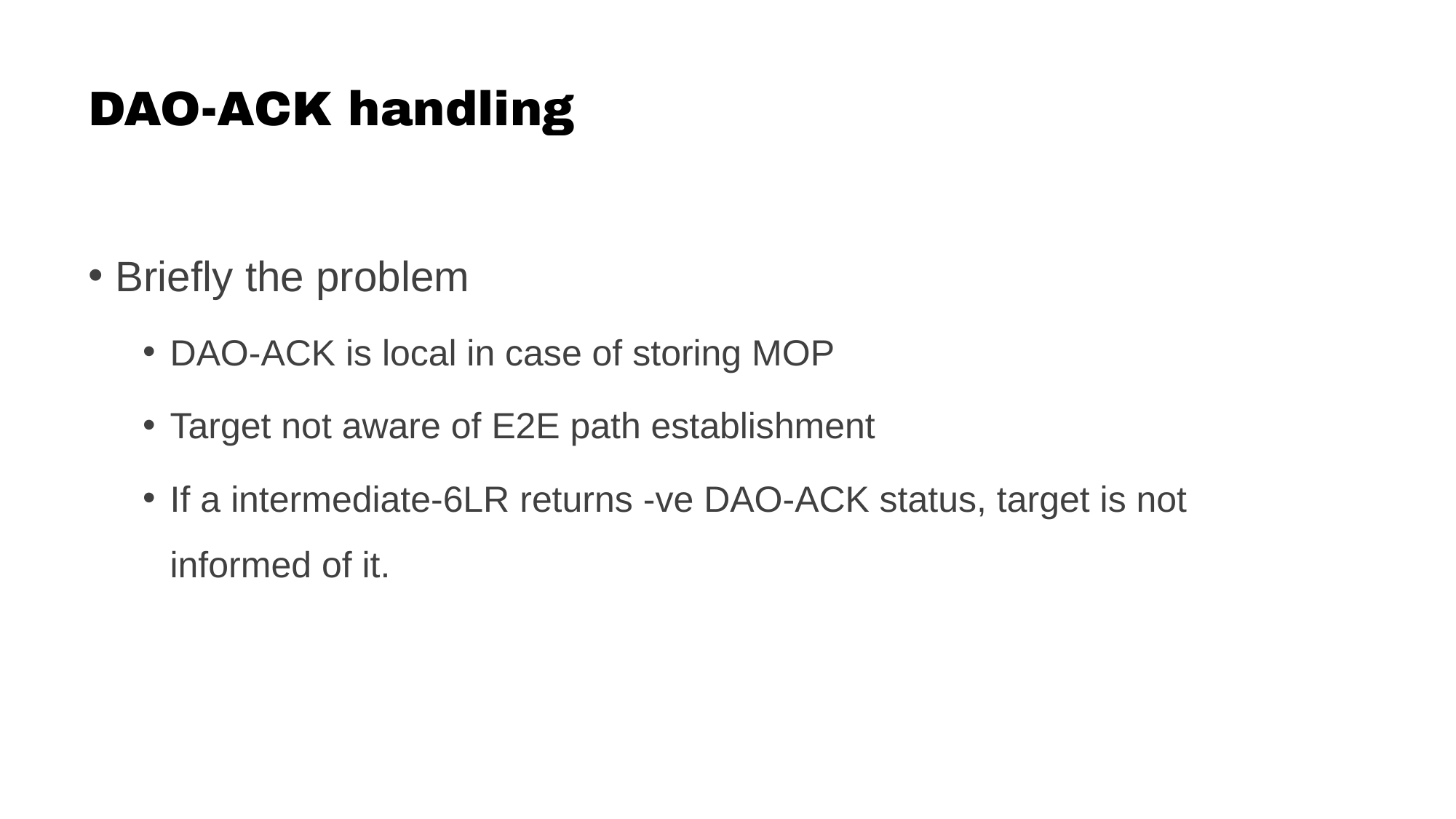

# DAO-ACK handling
Briefly the problem
DAO-ACK is local in case of storing MOP
Target not aware of E2E path establishment
If a intermediate-6LR returns -ve DAO-ACK status, target is not informed of it.